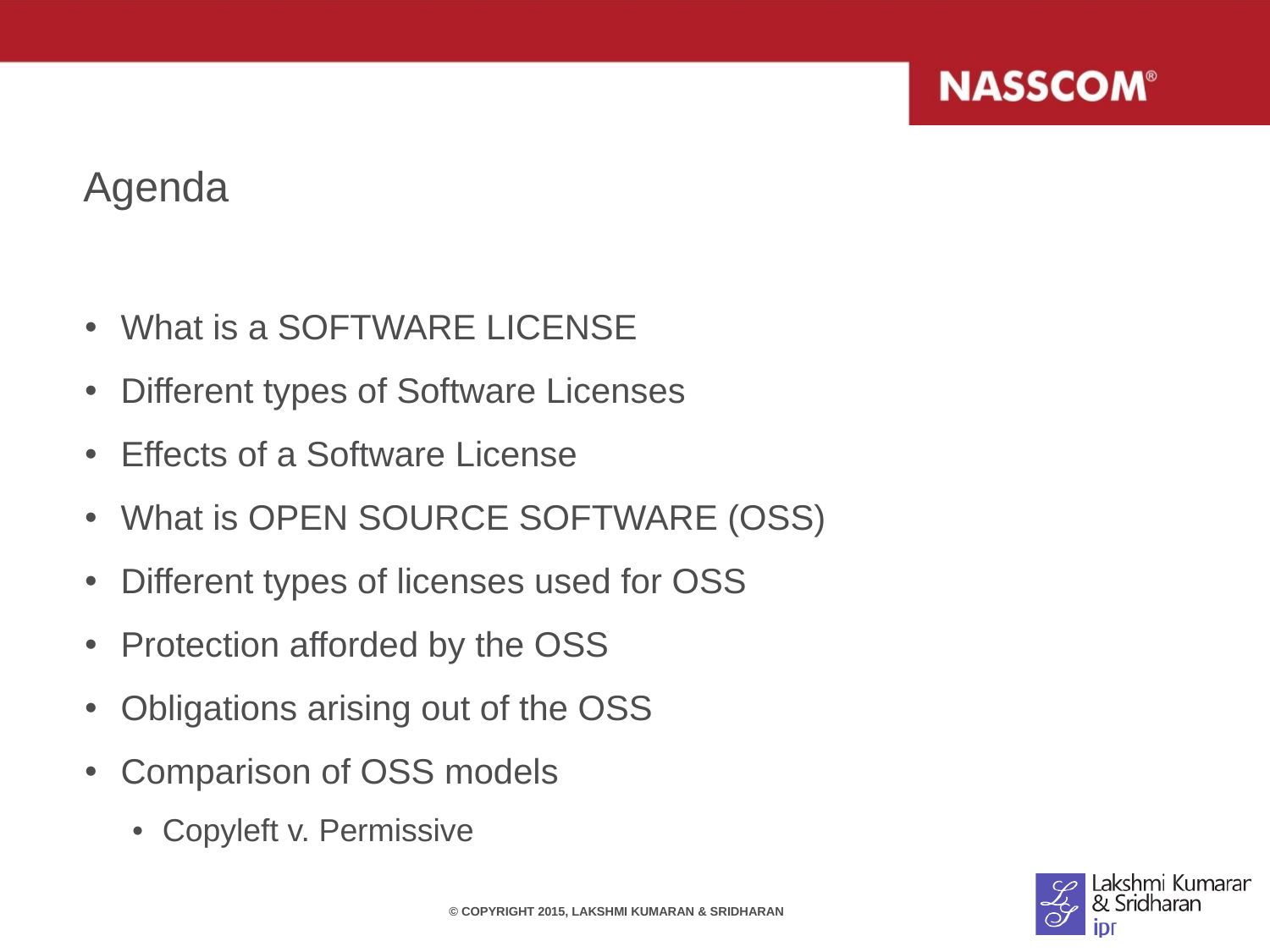

# Agenda
What is a SOFTWARE LICENSE
Different types of Software Licenses
Effects of a Software License
What is OPEN SOURCE SOFTWARE (OSS)
Different types of licenses used for OSS
Protection afforded by the OSS
Obligations arising out of the OSS
Comparison of OSS models
Copyleft v. Permissive